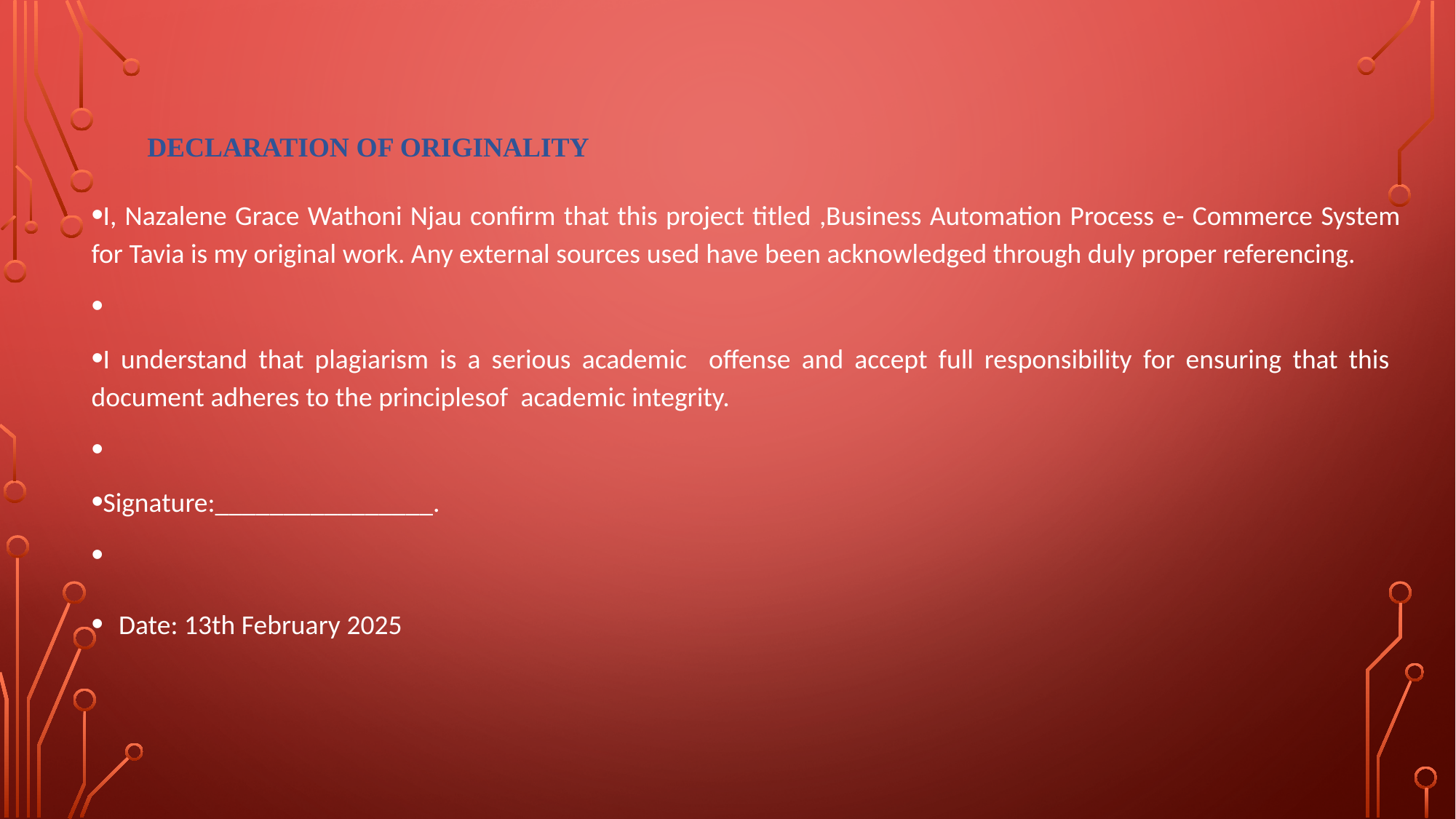

# Declaration of originality
I, Nazalene Grace Wathoni Njau confirm that this project titled ,Business Automation Process e- Commerce System for Tavia is my original work. Any external sources used have been acknowledged through duly proper referencing.

I understand that plagiarism is a serious academic  offense and accept full responsibility for ensuring that this  document adheres to the principlesof  academic integrity.

Signature:________________.

Date: 13th February 2025